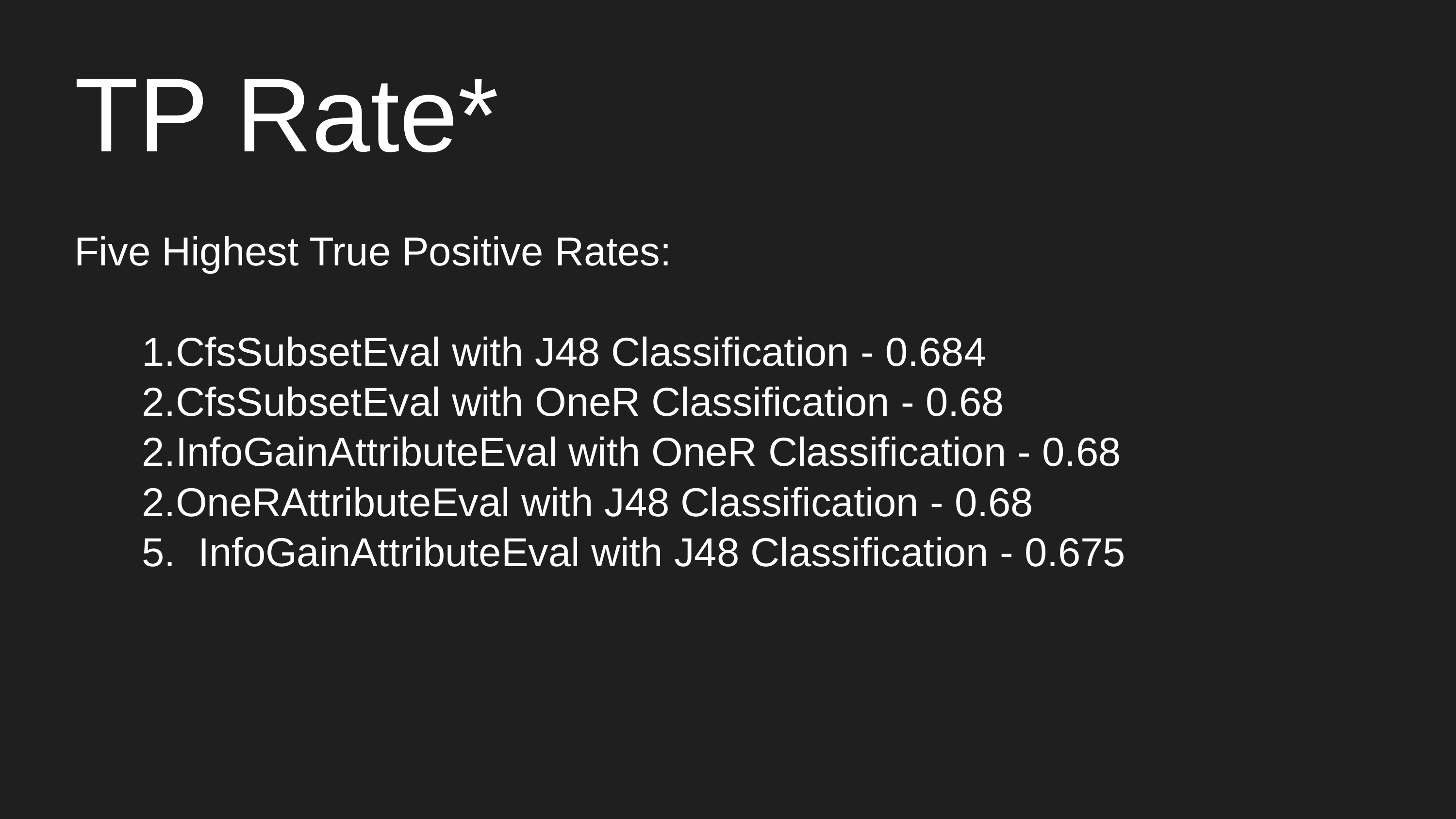

TP Rate*

Five Highest True Positive Rates:

      1.CfsSubsetEval with J48 Classification - 0.684
      2.CfsSubsetEval with OneR Classification - 0.68
      2.InfoGainAttributeEval with OneR Classification - 0.68
      2.OneRAttributeEval with J48 Classification - 0.68
      5.  InfoGainAttributeEval with J48 Classification - 0.675